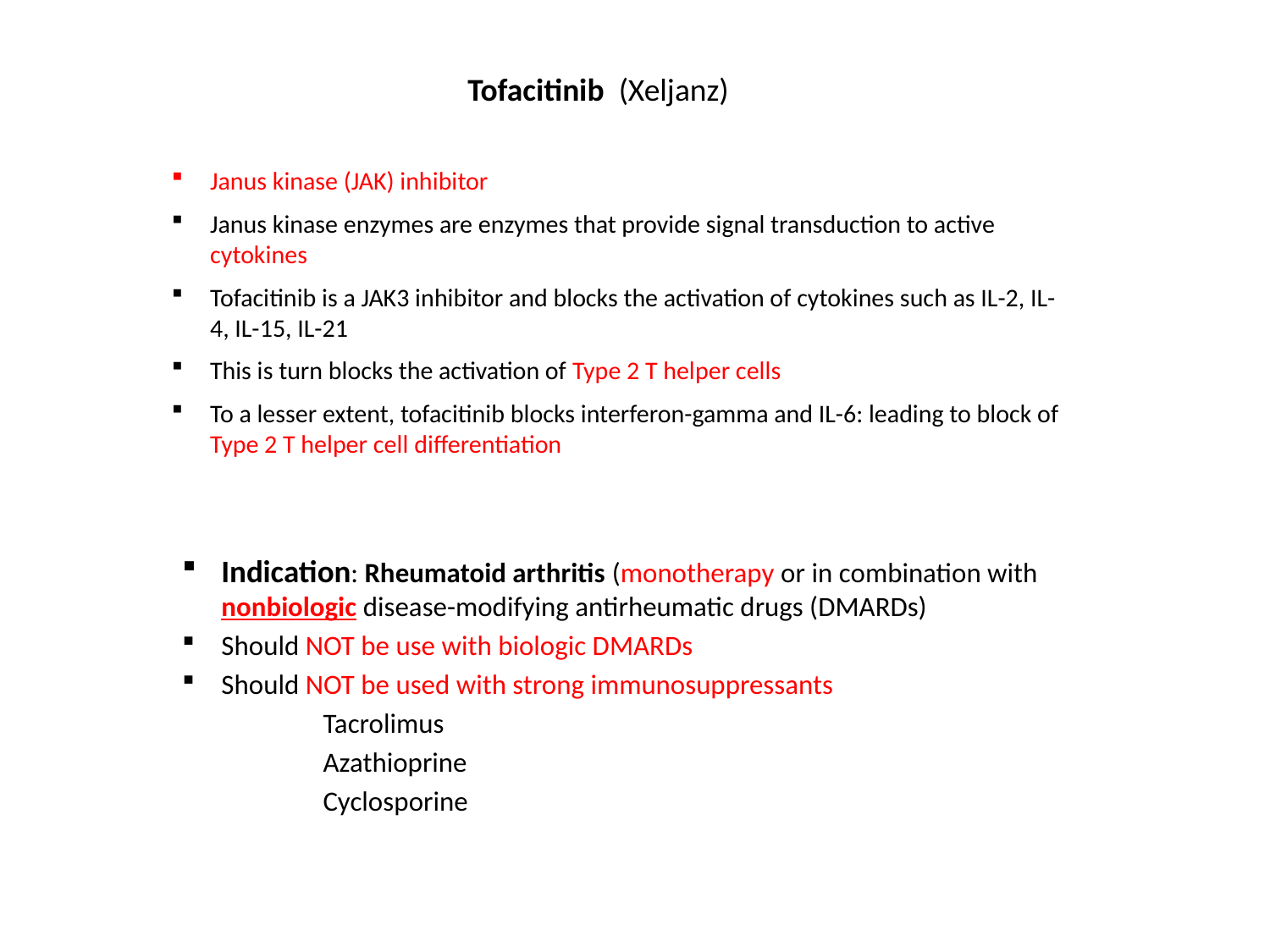

Tofacitinib  (Xeljanz)
Janus kinase (JAK) inhibitor
Janus kinase enzymes are enzymes that provide signal transduction to active cytokines
Tofacitinib is a JAK3 inhibitor and blocks the activation of cytokines such as IL-2, IL-4, IL-15, IL-21
This is turn blocks the activation of Type 2 T helper cells
To a lesser extent, tofacitinib blocks interferon-gamma and IL-6: leading to block of Type 2 T helper cell differentiation
Indication: Rheumatoid arthritis (monotherapy or in combination with 	nonbiologic disease-modifying antirheumatic drugs (DMARDs)
Should NOT be use with biologic DMARDs
Should NOT be used with strong immunosuppressants
Tacrolimus
Azathioprine
Cyclosporine